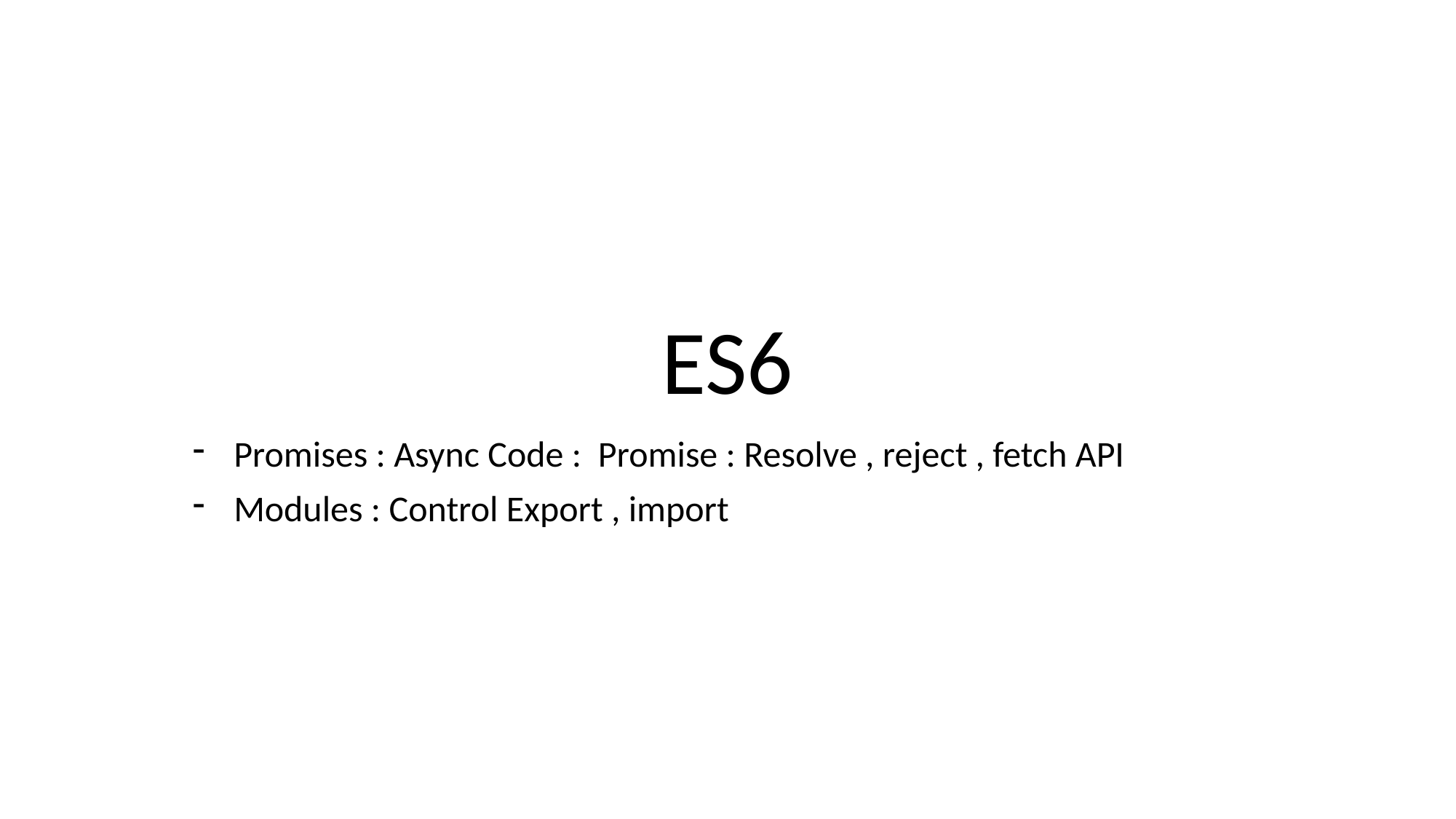

# ES6
Promises : Async Code :  Promise : Resolve , reject , fetch API
Modules : Control Export , import